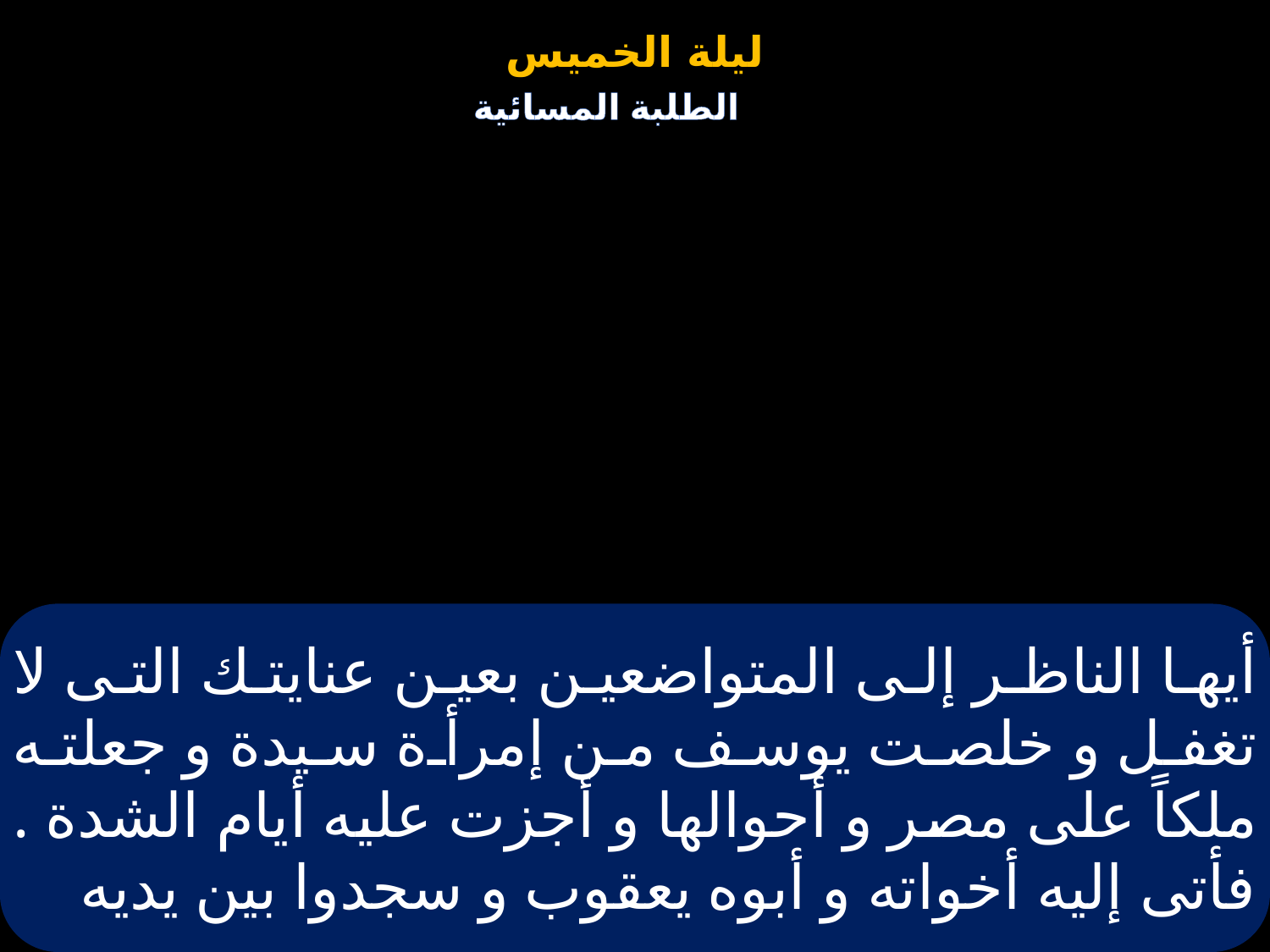

# أيها الناظر إلى المتواضعين بعين عنايتك التى لا تغفل و خلصت يوسف من إمرأة سيدة و جعلته ملكاً على مصر و أحوالها و أجزت عليه أيام الشدة . فأتى إليه أخواته و أبوه يعقوب و سجدوا بين يديه